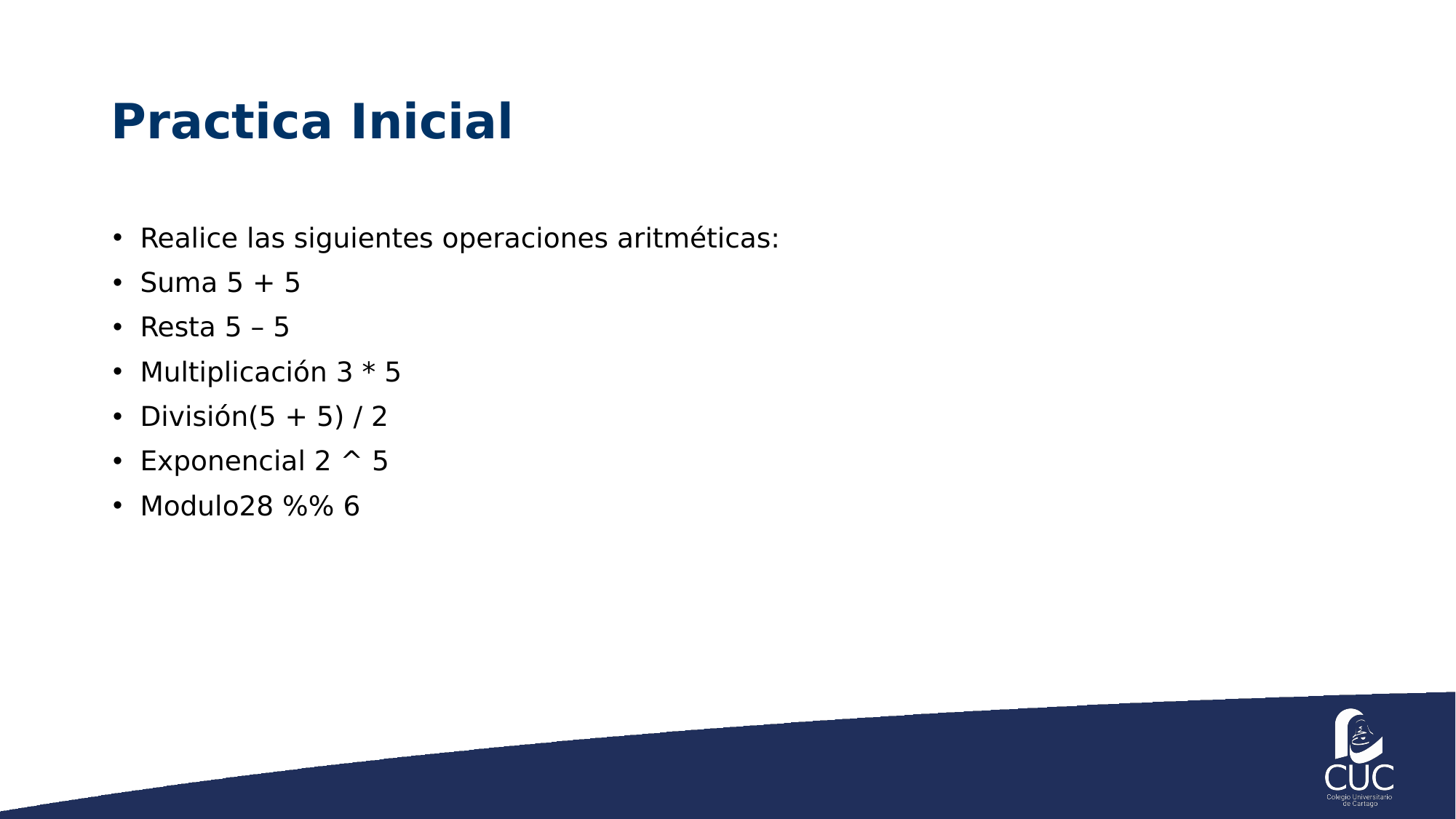

# Practica Inicial
Realice las siguientes operaciones aritméticas:
Suma 5 + 5
Resta 5 – 5
Multiplicación 3 * 5
División(5 + 5) / 2
Exponencial 2 ^ 5
Modulo28 %% 6